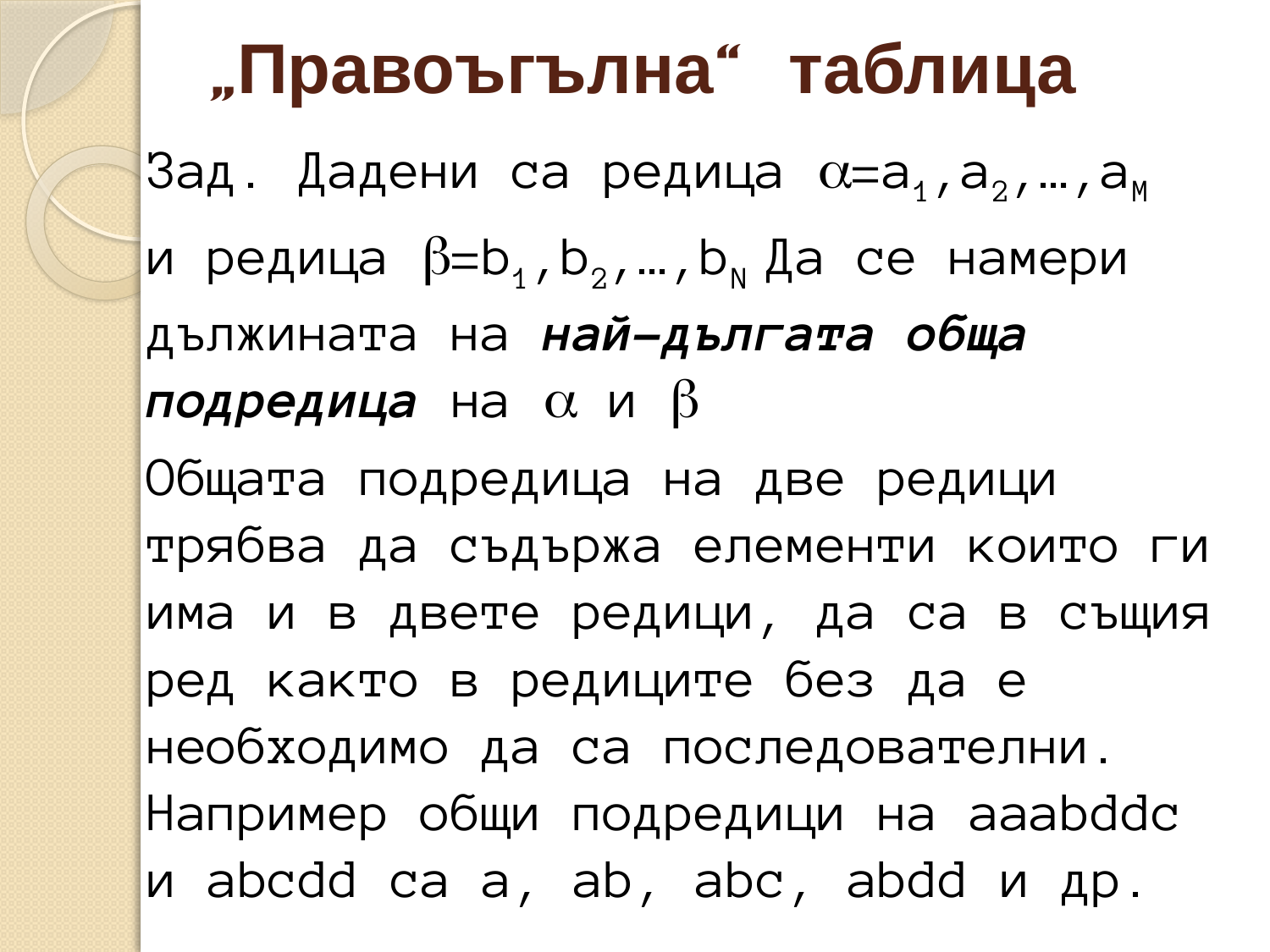

# „Правоъгълна“  таблица
Зад. Дадени са редица α=a1,a2,…,aM
и редица β=b1,b2,…,bN Да се намери дължината на най-дългата обща подредица на α и β
Общата подредица на две редици трябва да съдържа елементи които ги има и в двете редици, да са в същия ред както в редиците без да е необходимо да са последователни. Например общи подредици на aaabddc и abcdd са a, ab, abc, abdd и др.